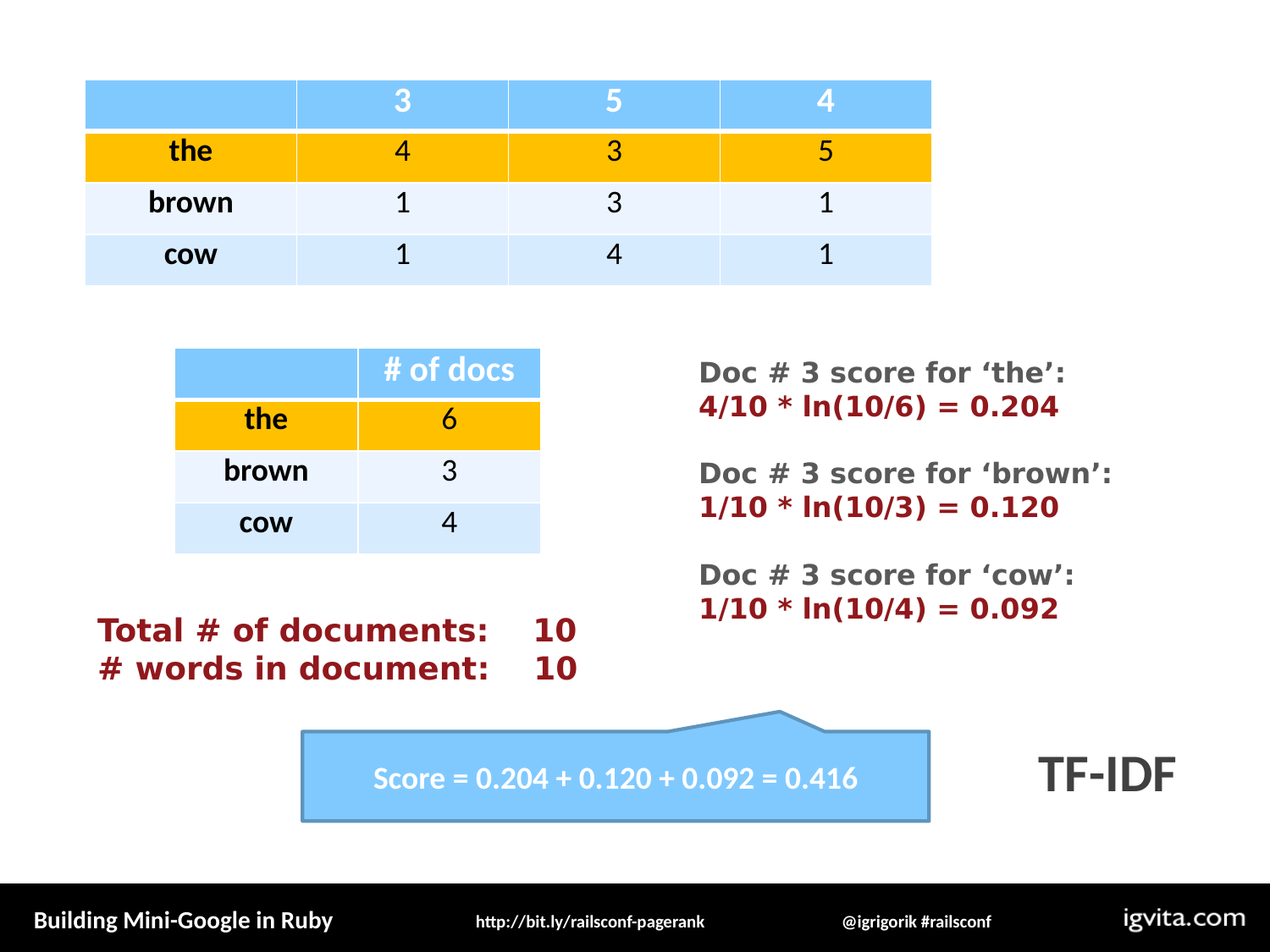

|  | 3 | 5 | 4 |
| --- | --- | --- | --- |
| the | 4 | 3 | 5 |
| brown | 1 | 3 | 1 |
| cow | 1 | 4 | 1 |
|  | # of docs |
| --- | --- |
| the | 6 |
| brown | 3 |
| cow | 4 |
Doc # 3 score for ‘the’:
4/10 * ln(10/6) = 0.204

Doc # 3 score for ‘brown’:
1/10 * ln(10/3) = 0.120

Doc # 3 score for ‘cow’:
1/10 * ln(10/4) = 0.092

TF-IDF
Total # of documents:    10
# words in document:    10
Score = 0.204 + 0.120 + 0.092 = 0.416